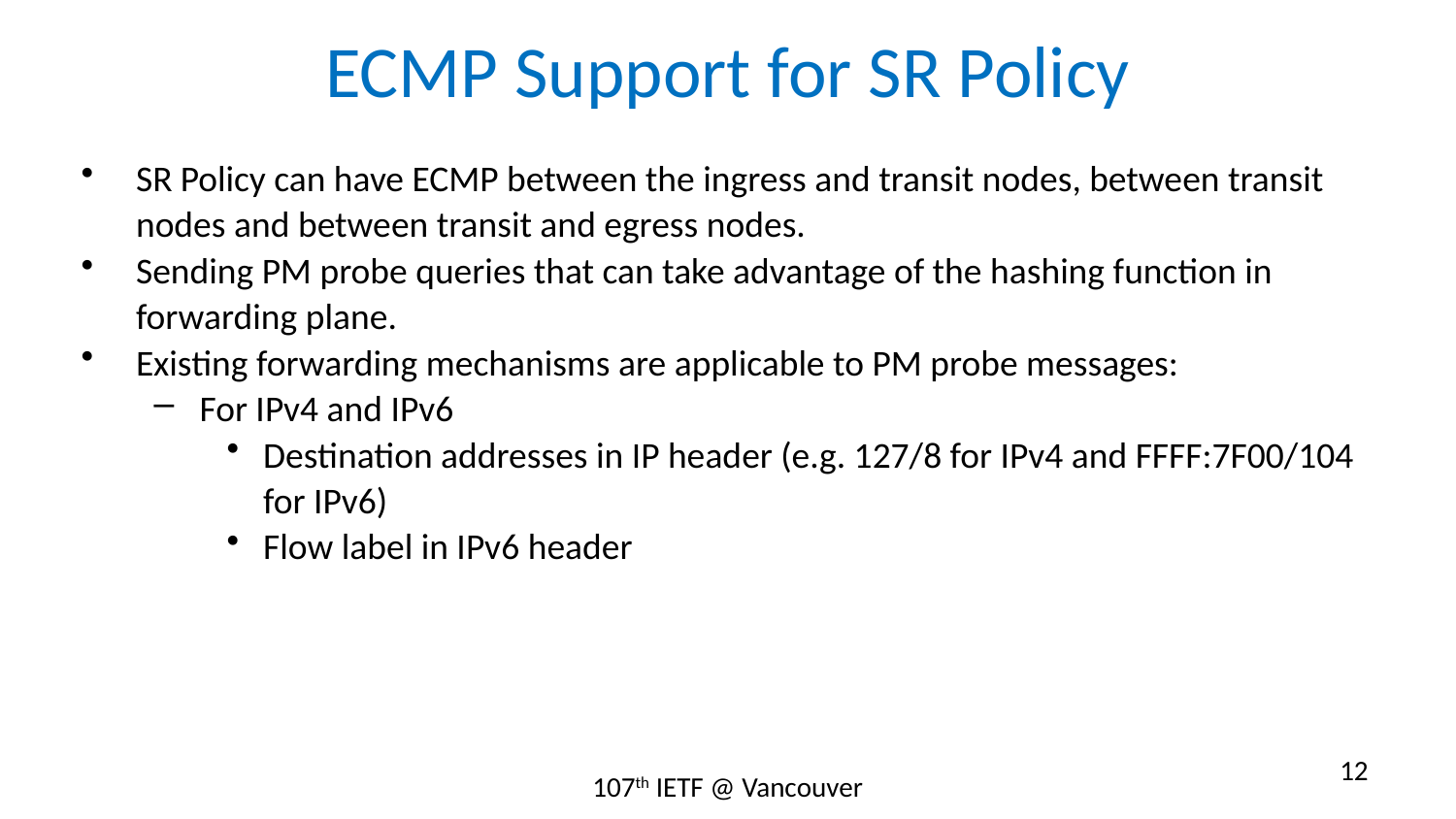

# ECMP Support for SR Policy
SR Policy can have ECMP between the ingress and transit nodes, between transit nodes and between transit and egress nodes.
Sending PM probe queries that can take advantage of the hashing function in forwarding plane.
Existing forwarding mechanisms are applicable to PM probe messages:
For IPv4 and IPv6
Destination addresses in IP header (e.g. 127/8 for IPv4 and FFFF:7F00/104 for IPv6)
Flow label in IPv6 header
12
107th IETF @ Vancouver